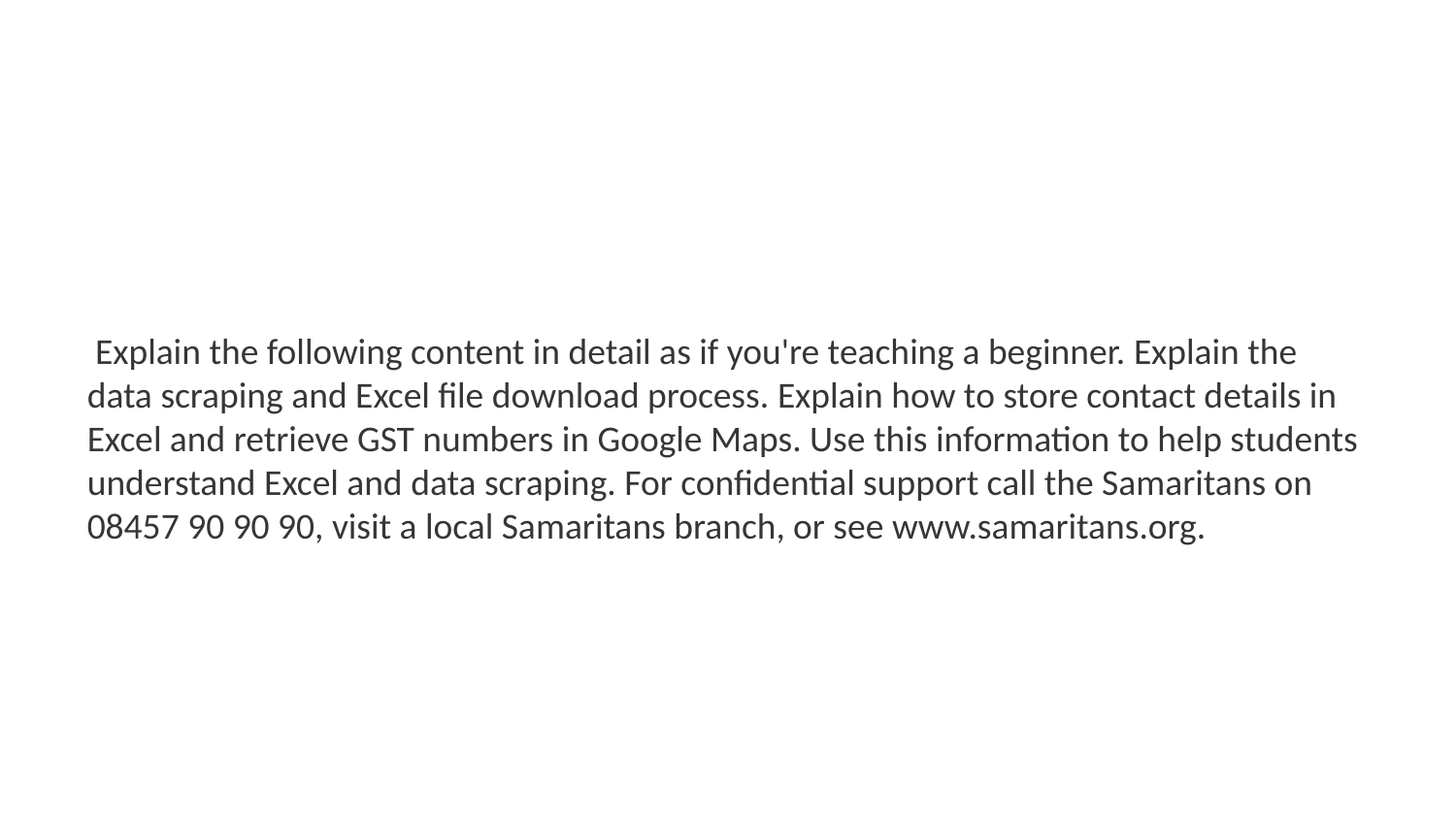

Explain the following content in detail as if you're teaching a beginner. Explain the data scraping and Excel file download process. Explain how to store contact details in Excel and retrieve GST numbers in Google Maps. Use this information to help students understand Excel and data scraping. For confidential support call the Samaritans on 08457 90 90 90, visit a local Samaritans branch, or see www.samaritans.org.